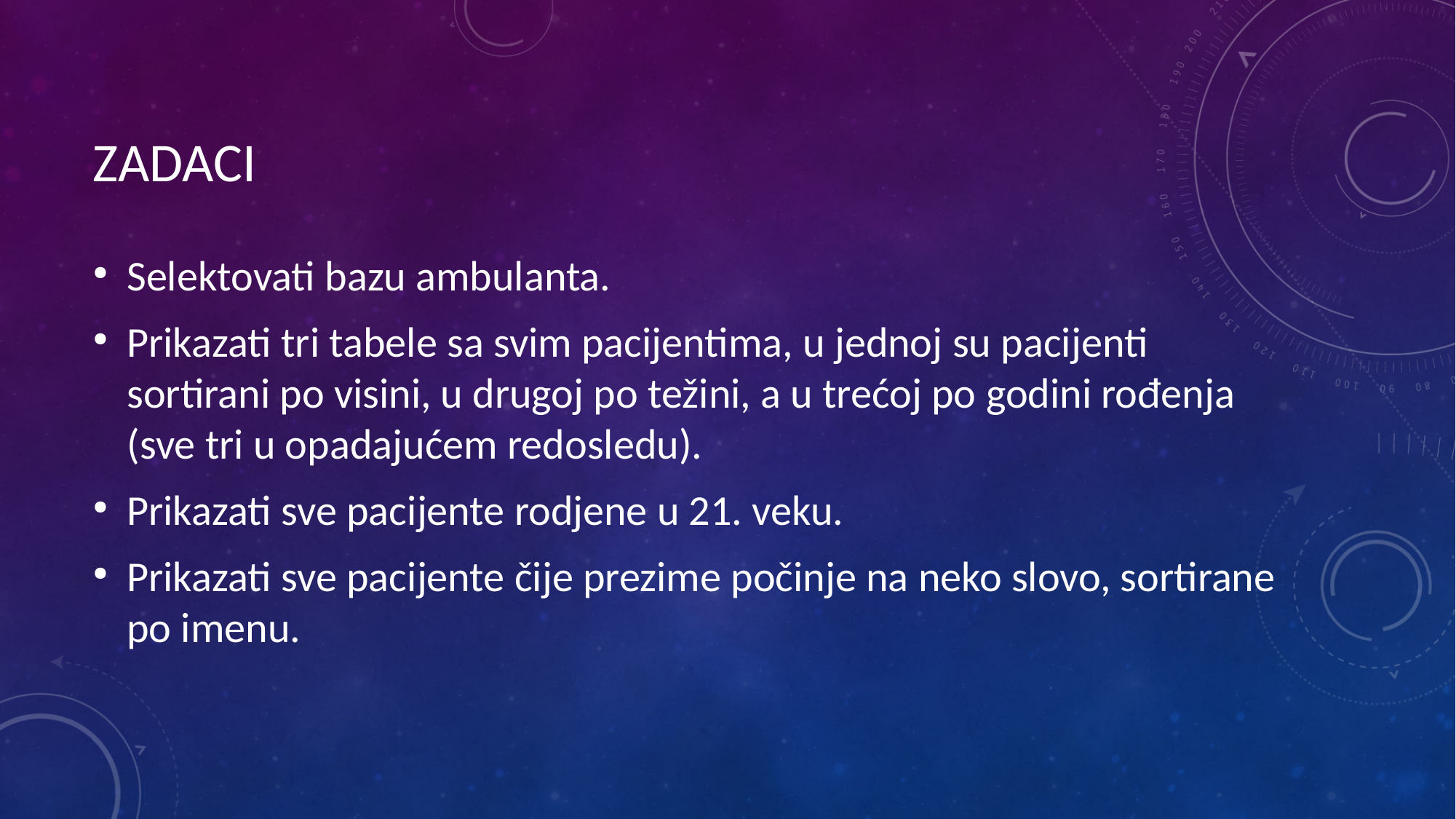

# ZADACI
Selektovati bazu ambulanta.
Prikazati tri tabele sa svim pacijentima, u jednoj su pacijenti sortirani po visini, u drugoj po težini, a u trećoj po godini rođenja (sve tri u opadajućem redosledu).
Prikazati sve pacijente rodjene u 21. veku.
Prikazati sve pacijente čije prezime počinje na neko slovo, sortirane po imenu.